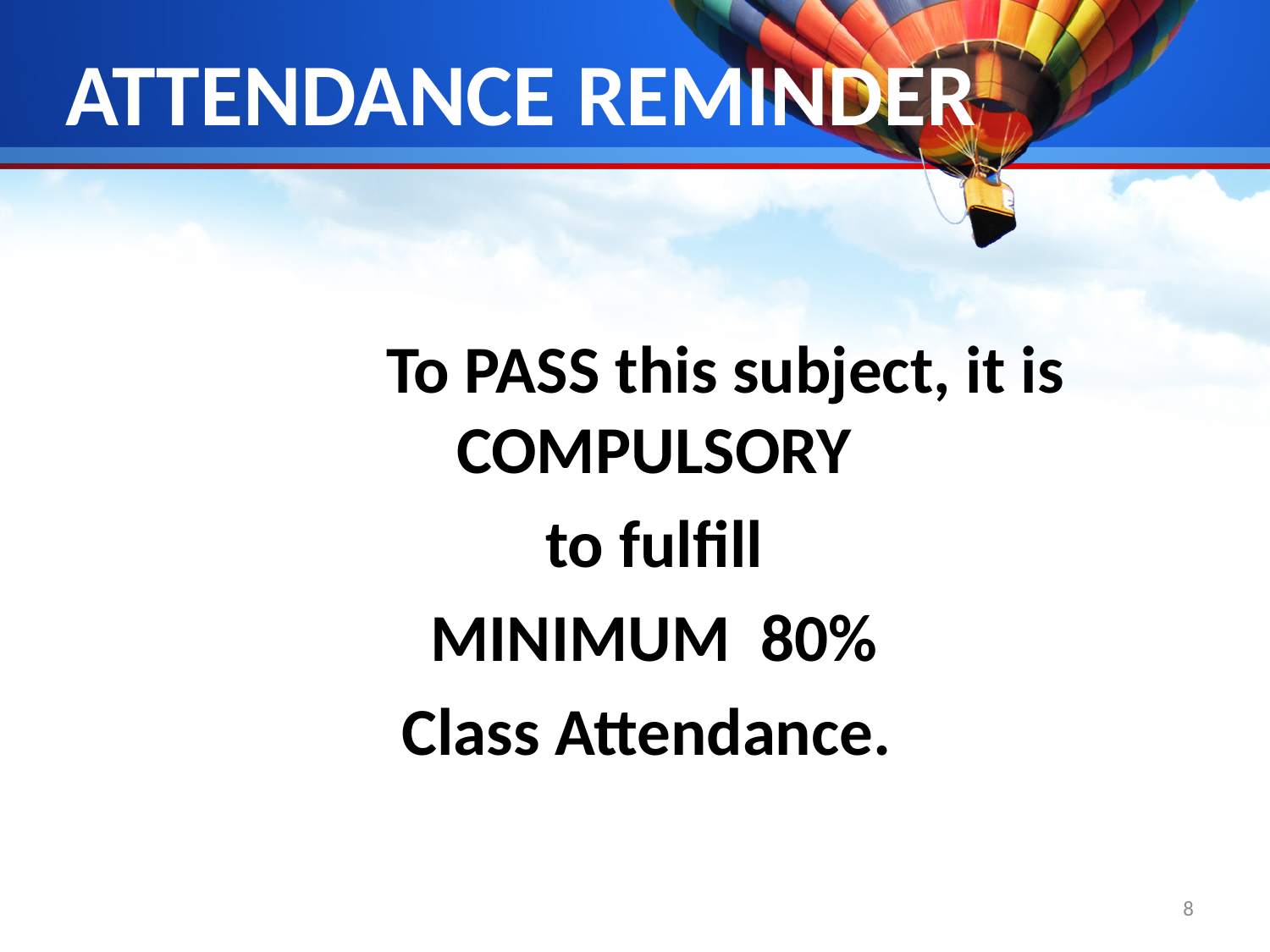

ATTENDANCE REMINDER

	To PASS this subject, it is COMPULSORY
to fulfill
MINIMUM  80%
Class Attendance.
8